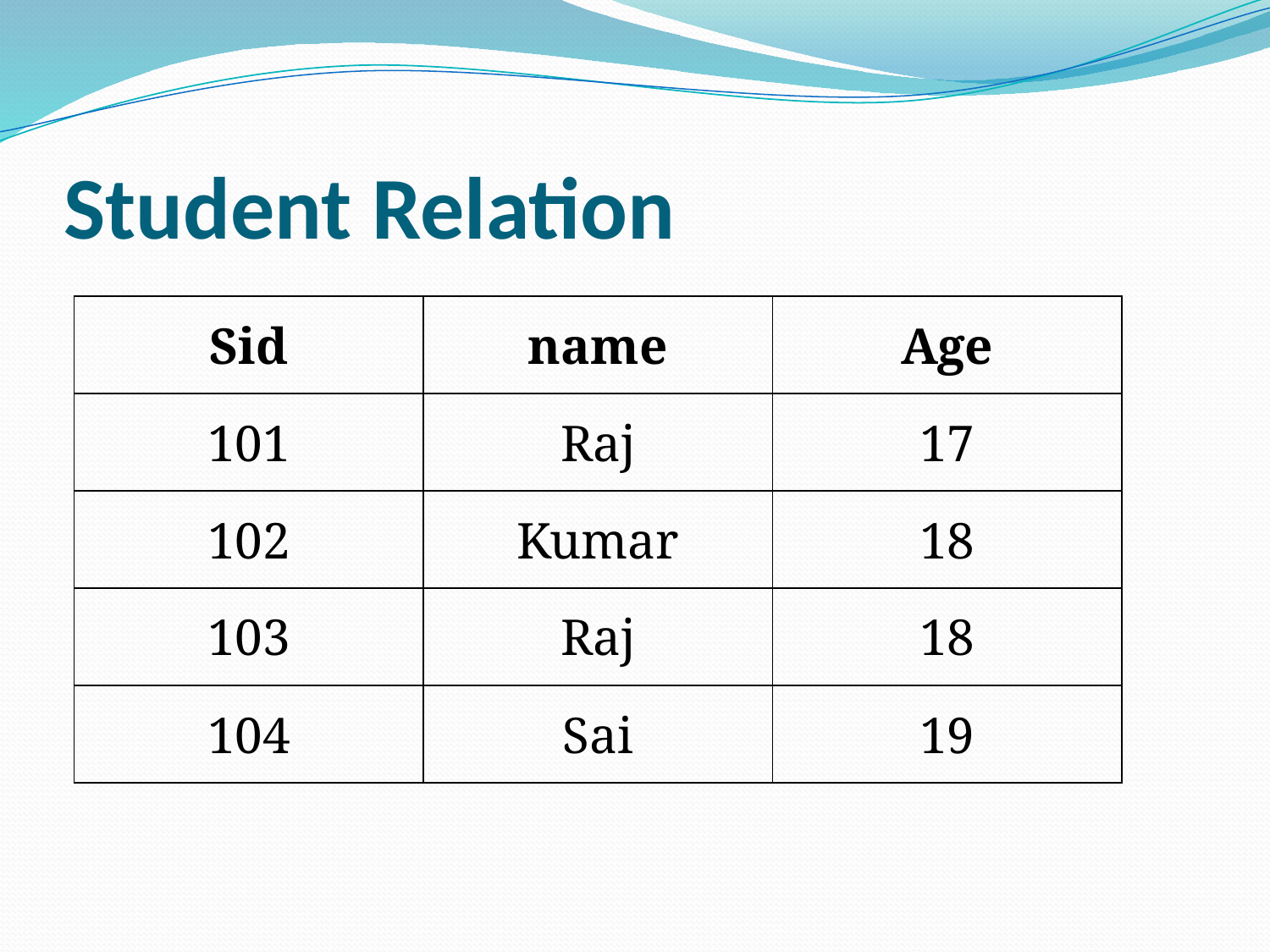

# Student Relation
| Sid | name | Age |
| --- | --- | --- |
| 101 | Raj | 17 |
| 102 | Kumar | 18 |
| 103 | Raj | 18 |
| 104 | Sai | 19 |